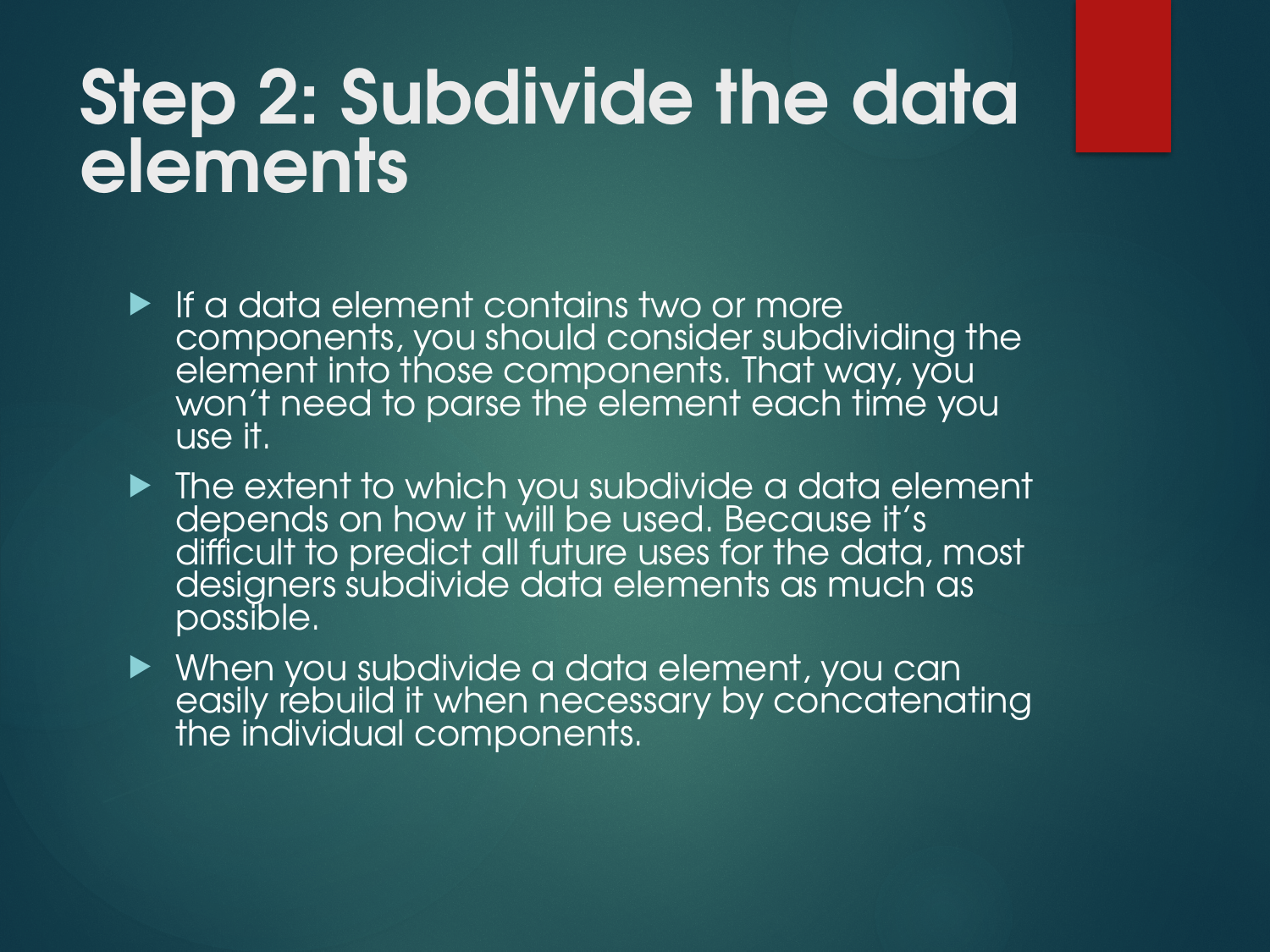

# Step 2: Subdivide the data elements
If a data element contains two or more components, you should consider subdividing the element into those components. That way, you won’t need to parse the element each time you use it.
The extent to which you subdivide a data element depends on how it will be used. Because it’s difficult to predict all future uses for the data, most designers subdivide data elements as much as possible.
When you subdivide a data element, you can easily rebuild it when necessary by concatenating the individual components.